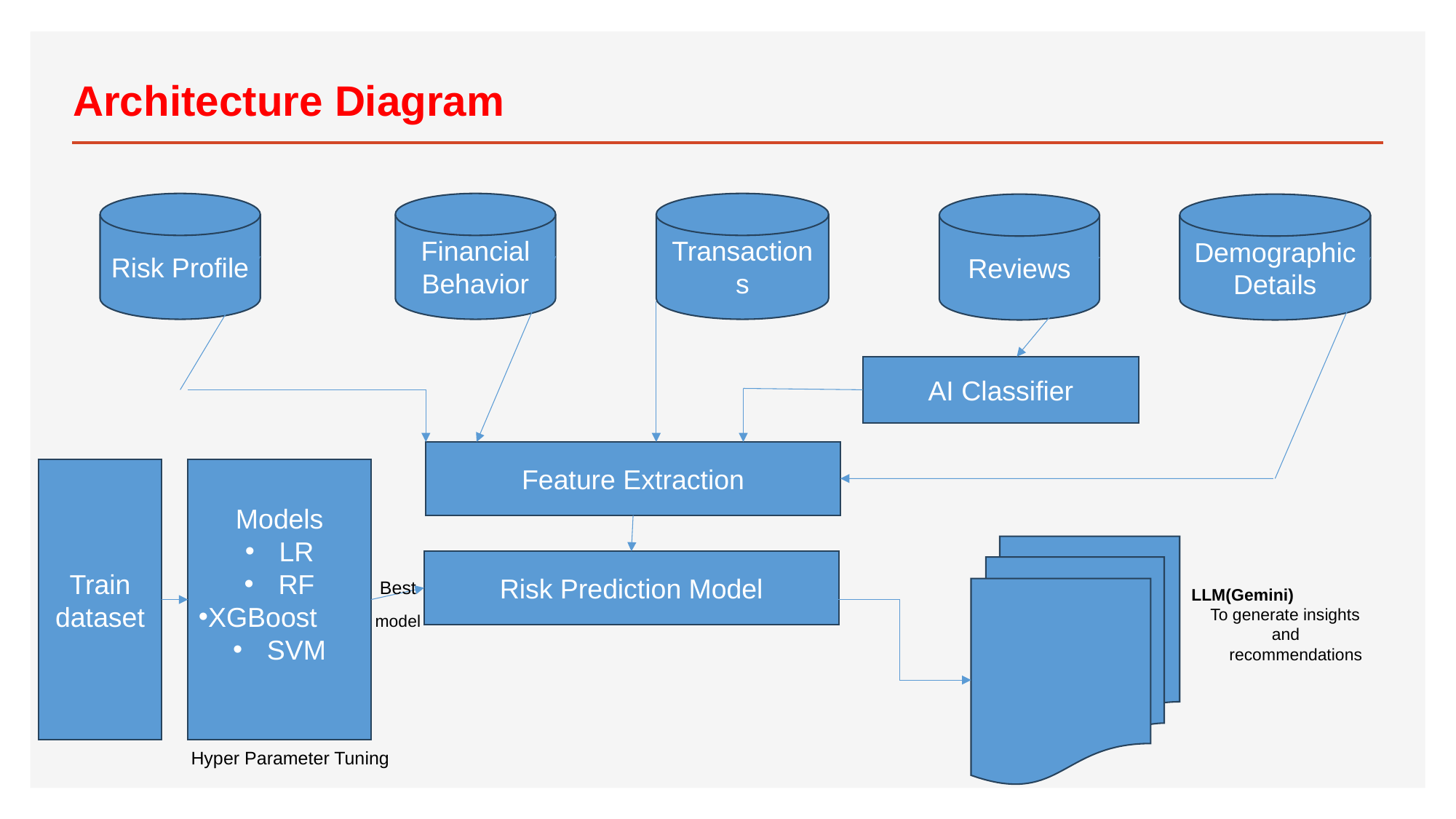

# Architecture Diagram

Risk Profile
Financial Behavior
Transactions
Reviews
Demographic Details
AI Classifier
Feature Extraction
Train dataset
Models
LR
RF
XGBoost
SVM

Risk Prediction Model
Best
LLM(Gemini)
    To generate insights
                 and
        recommendations
model
Hyper Parameter Tuning